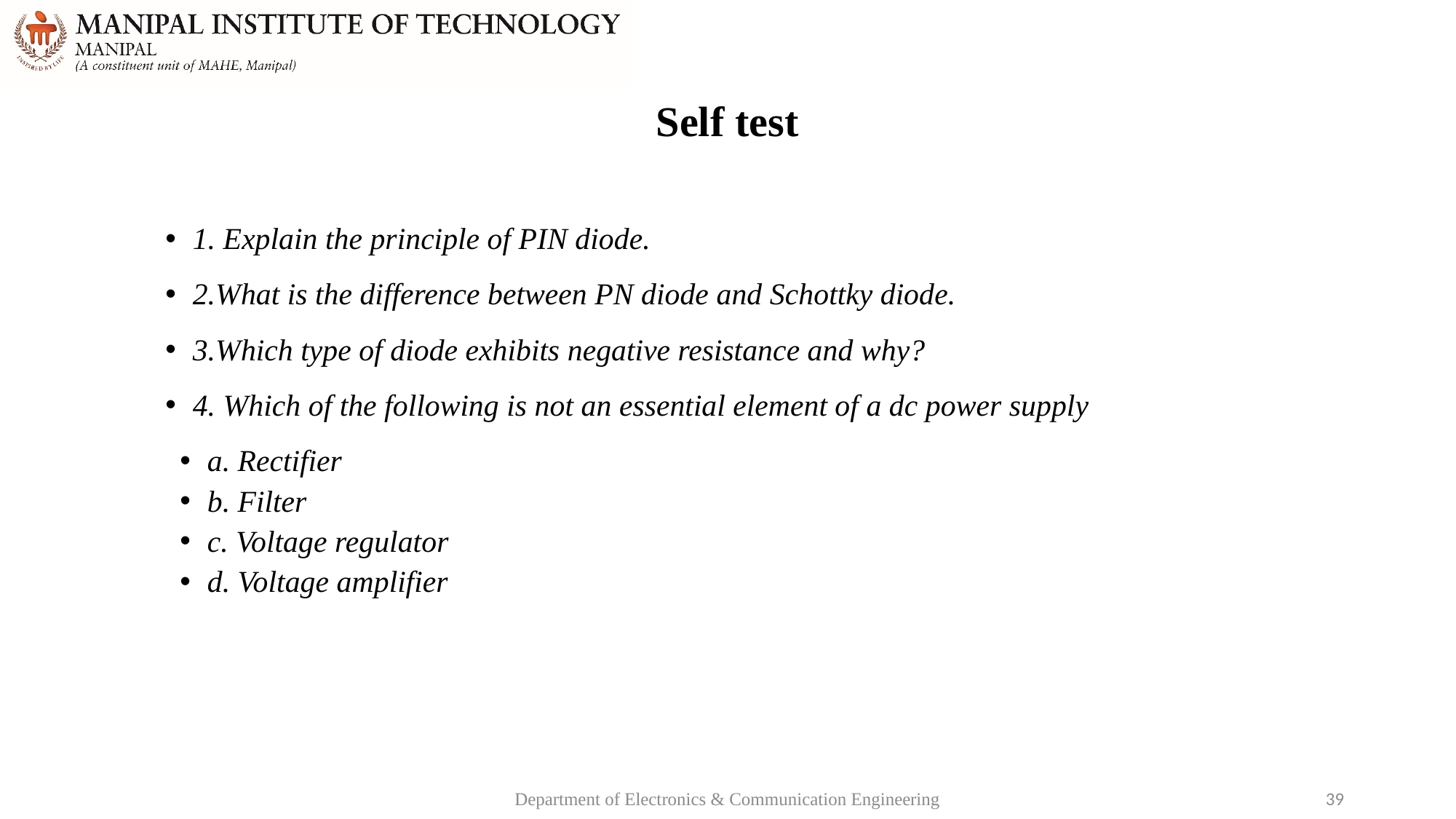

# Self test
1. Explain the principle of PIN diode.
2.What is the difference between PN diode and Schottky diode.
3.Which type of diode exhibits negative resistance and why?
4. Which of the following is not an essential element of a dc power supply
a. Rectifier
b. Filter
c. Voltage regulator
d. Voltage amplifier
Department of Electronics & Communication Engineering
39